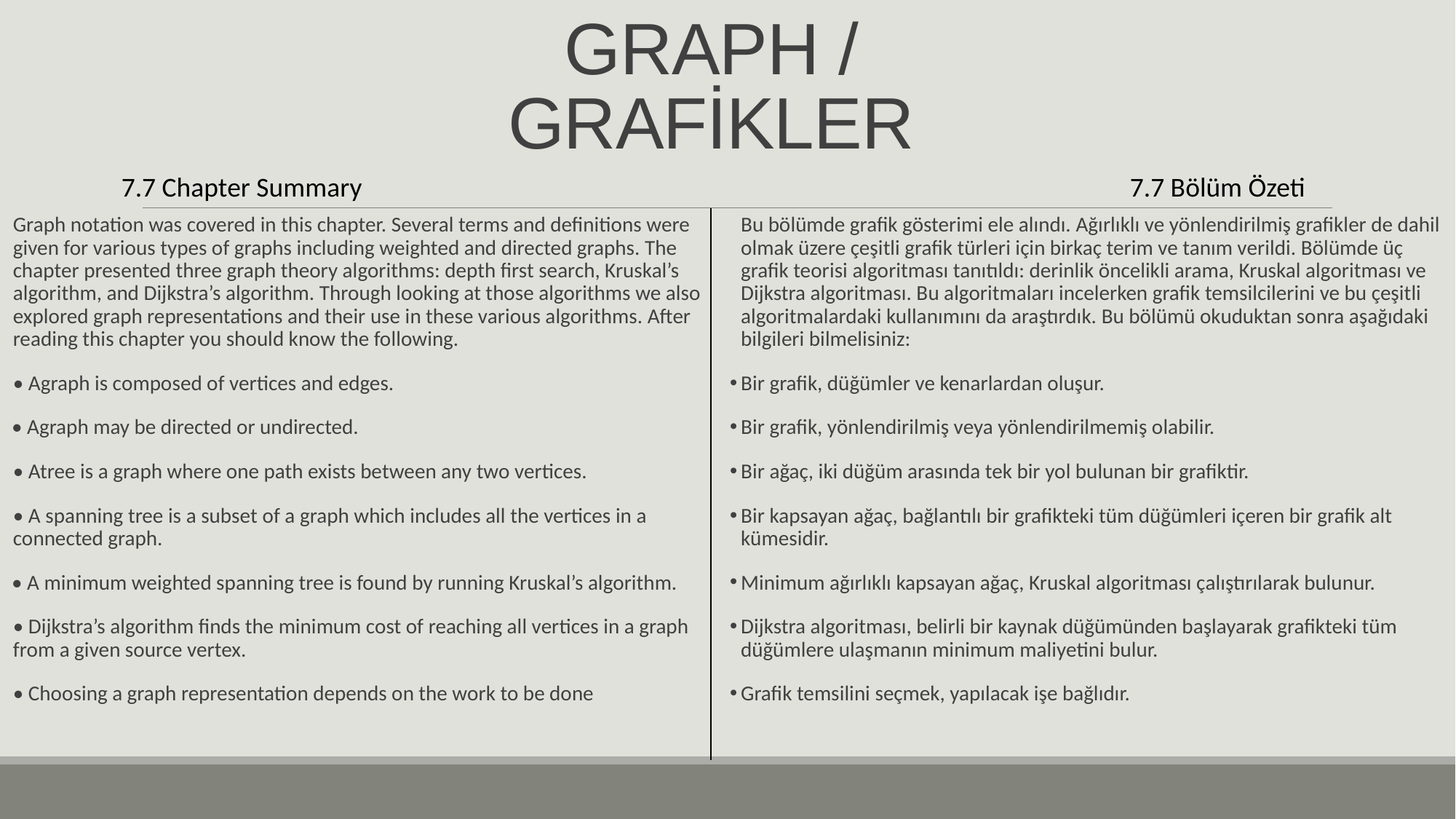

# GRAPH / GRAFİKLER
7.7 Bölüm Özeti
7.7 Chapter Summary
Graph notation was covered in this chapter. Several terms and definitions were given for various types of graphs including weighted and directed graphs. The chapter presented three graph theory algorithms: depth first search, Kruskal’s algorithm, and Dijkstra’s algorithm. Through looking at those algorithms we also explored graph representations and their use in these various algorithms. After reading this chapter you should know the following.
• Agraph is composed of vertices and edges.
  • Agraph may be directed or undirected.
• Atree is a graph where one path exists between any two vertices.
• A spanning tree is a subset of a graph which includes all the vertices in a    connected graph.
  • A minimum weighted spanning tree is found by running Kruskal’s algorithm.
• Dijkstra’s algorithm finds the minimum cost of reaching all vertices in a graph from a given source vertex.
• Choosing a graph representation depends on the work to be done
Bu bölümde grafik gösterimi ele alındı. Ağırlıklı ve yönlendirilmiş grafikler de dahil olmak üzere çeşitli grafik türleri için birkaç terim ve tanım verildi. Bölümde üç grafik teorisi algoritması tanıtıldı: derinlik öncelikli arama, Kruskal algoritması ve Dijkstra algoritması. Bu algoritmaları incelerken grafik temsilcilerini ve bu çeşitli algoritmalardaki kullanımını da araştırdık. Bu bölümü okuduktan sonra aşağıdaki bilgileri bilmelisiniz:
Bir grafik, düğümler ve kenarlardan oluşur.
Bir grafik, yönlendirilmiş veya yönlendirilmemiş olabilir.
Bir ağaç, iki düğüm arasında tek bir yol bulunan bir grafiktir.
Bir kapsayan ağaç, bağlantılı bir grafikteki tüm düğümleri içeren bir grafik alt kümesidir.
Minimum ağırlıklı kapsayan ağaç, Kruskal algoritması çalıştırılarak bulunur.
Dijkstra algoritması, belirli bir kaynak düğümünden başlayarak grafikteki tüm düğümlere ulaşmanın minimum maliyetini bulur.
Grafik temsilini seçmek, yapılacak işe bağlıdır.